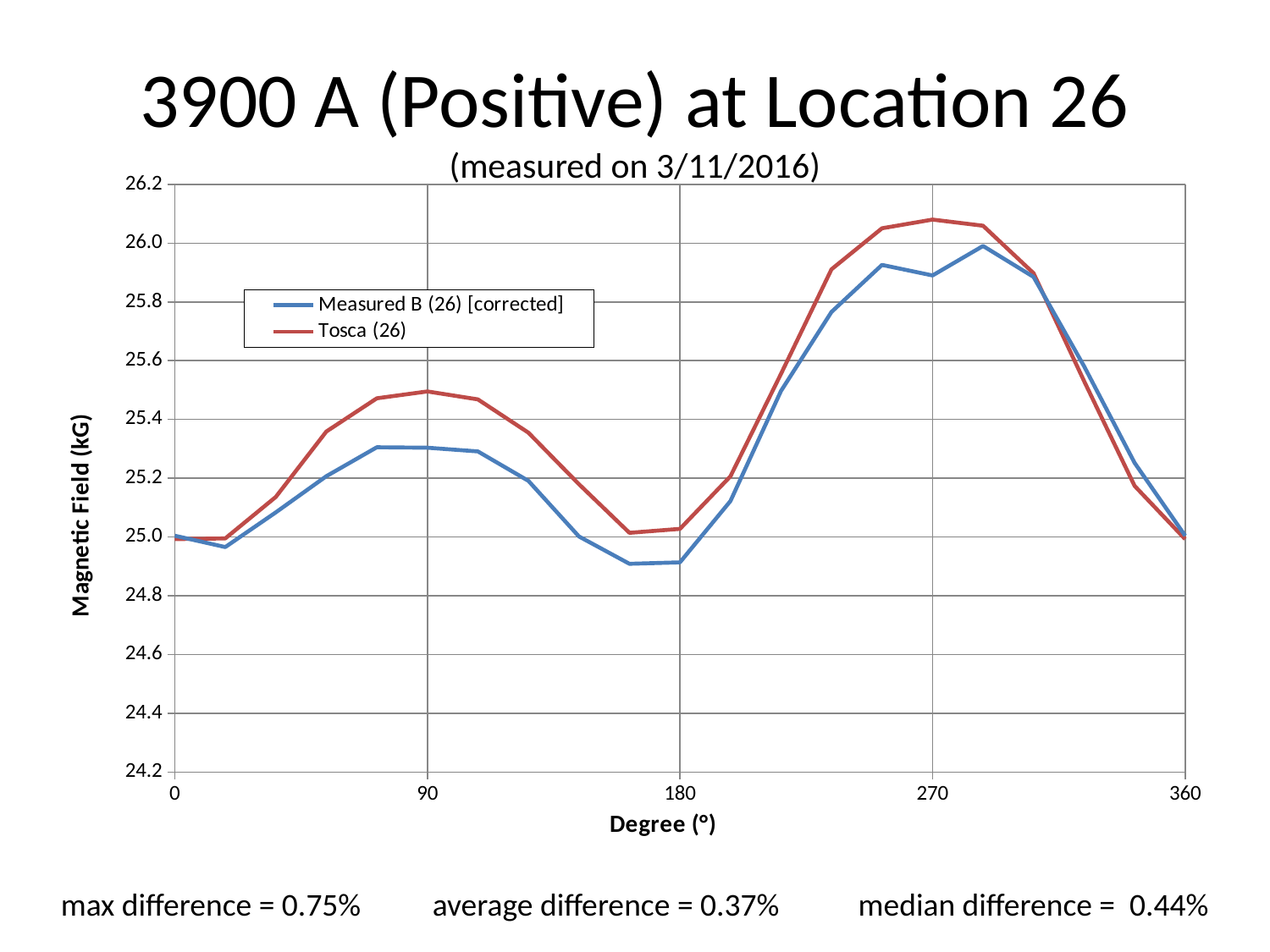

# 3900 A (Positive) at Location 26 (measured on 3/11/2016)

### Chart

| Category | Measured B (26) [corrected] | Tosca (26) |
|---|---|---|
max difference = 0.75%          average difference = 0.37%           median difference =  0.44%